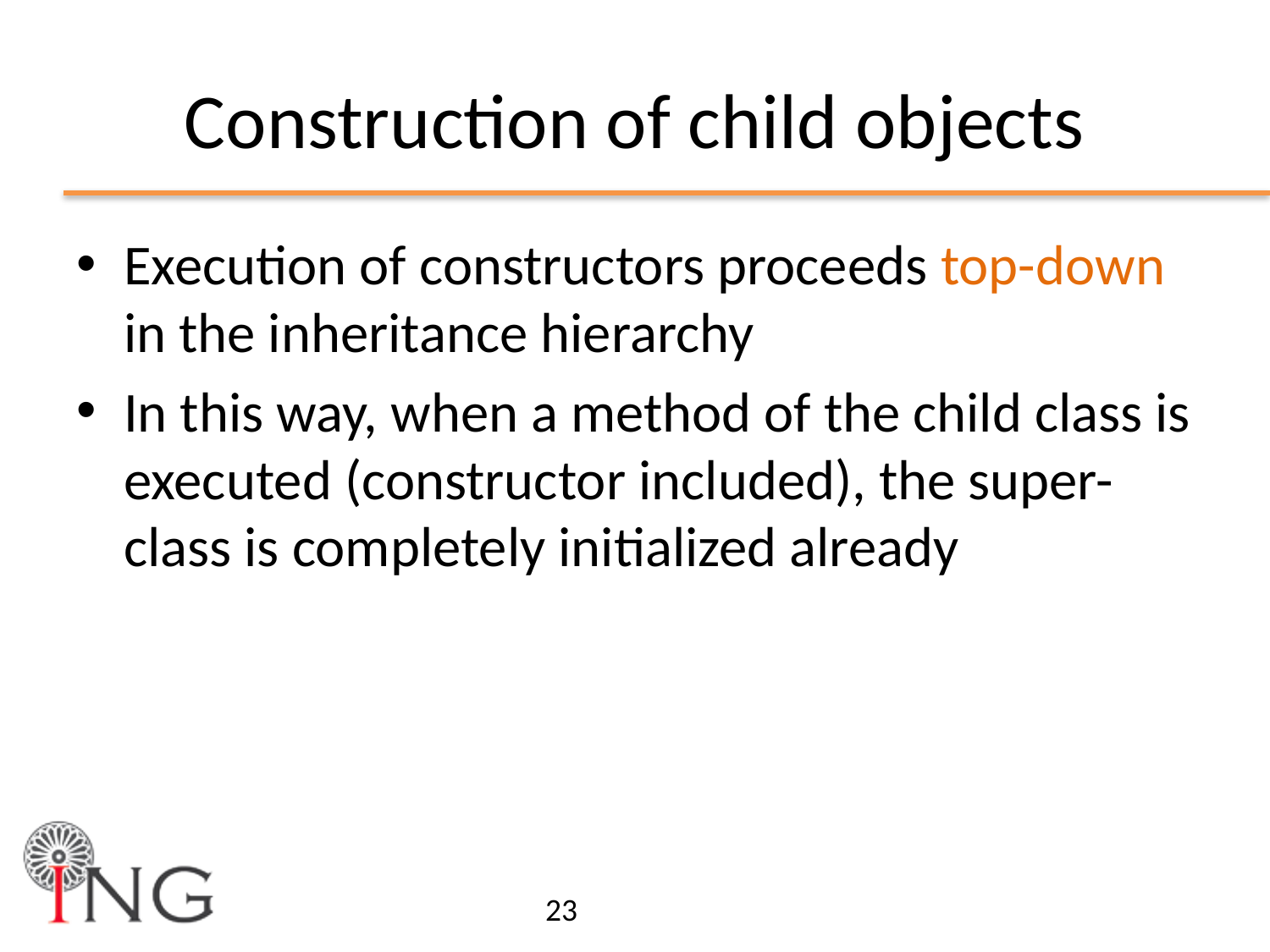

# Construction of child objects
Execution of constructors proceeds top-down in the inheritance hierarchy
In this way, when a method of the child class is executed (constructor included), the super-class is completely initialized already
23